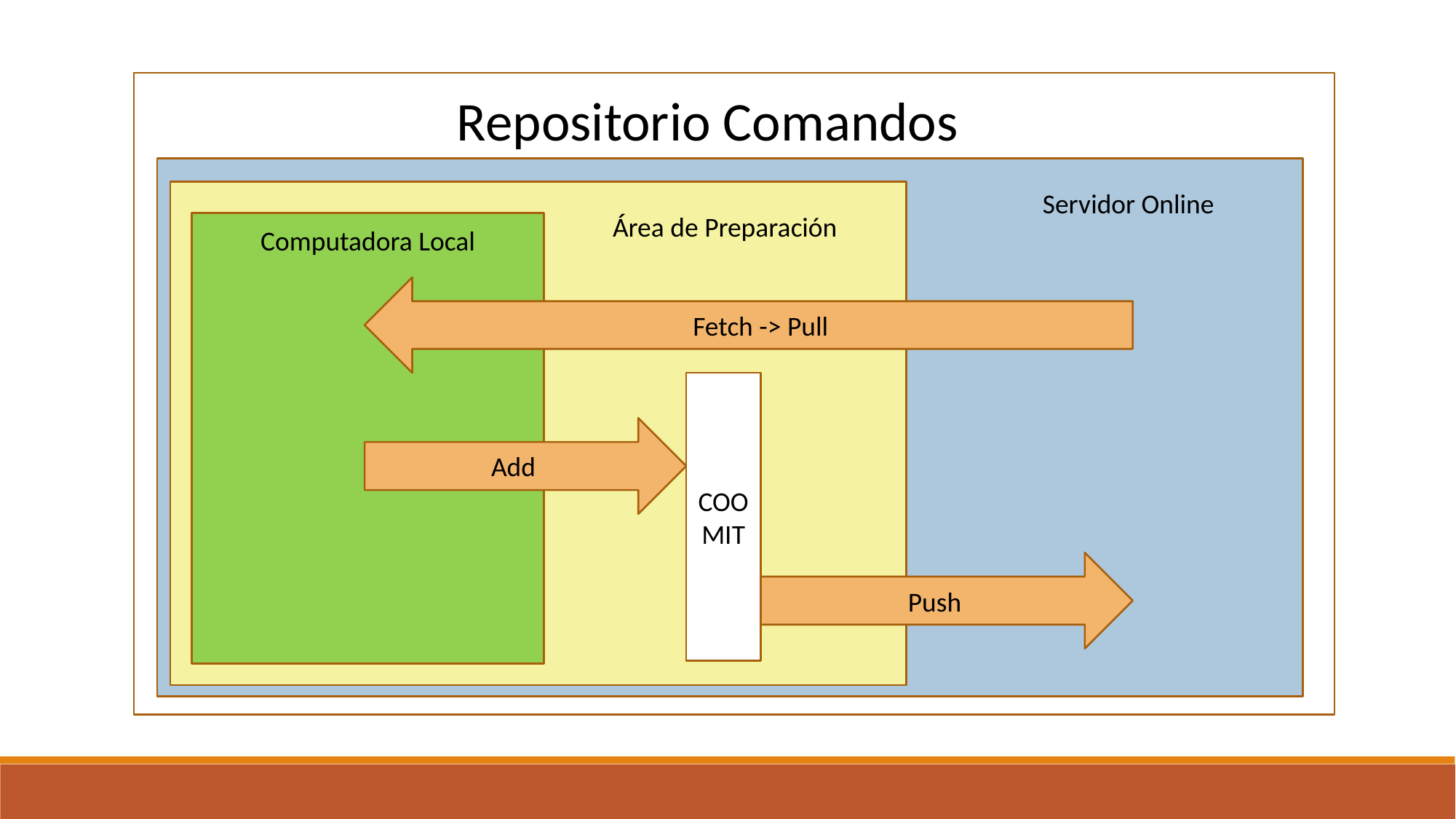

Repositorio Comandos

Servidor Online
Área de Preparación

Computadora Local

Fetch -> Pull
COOMIT
Add
Push